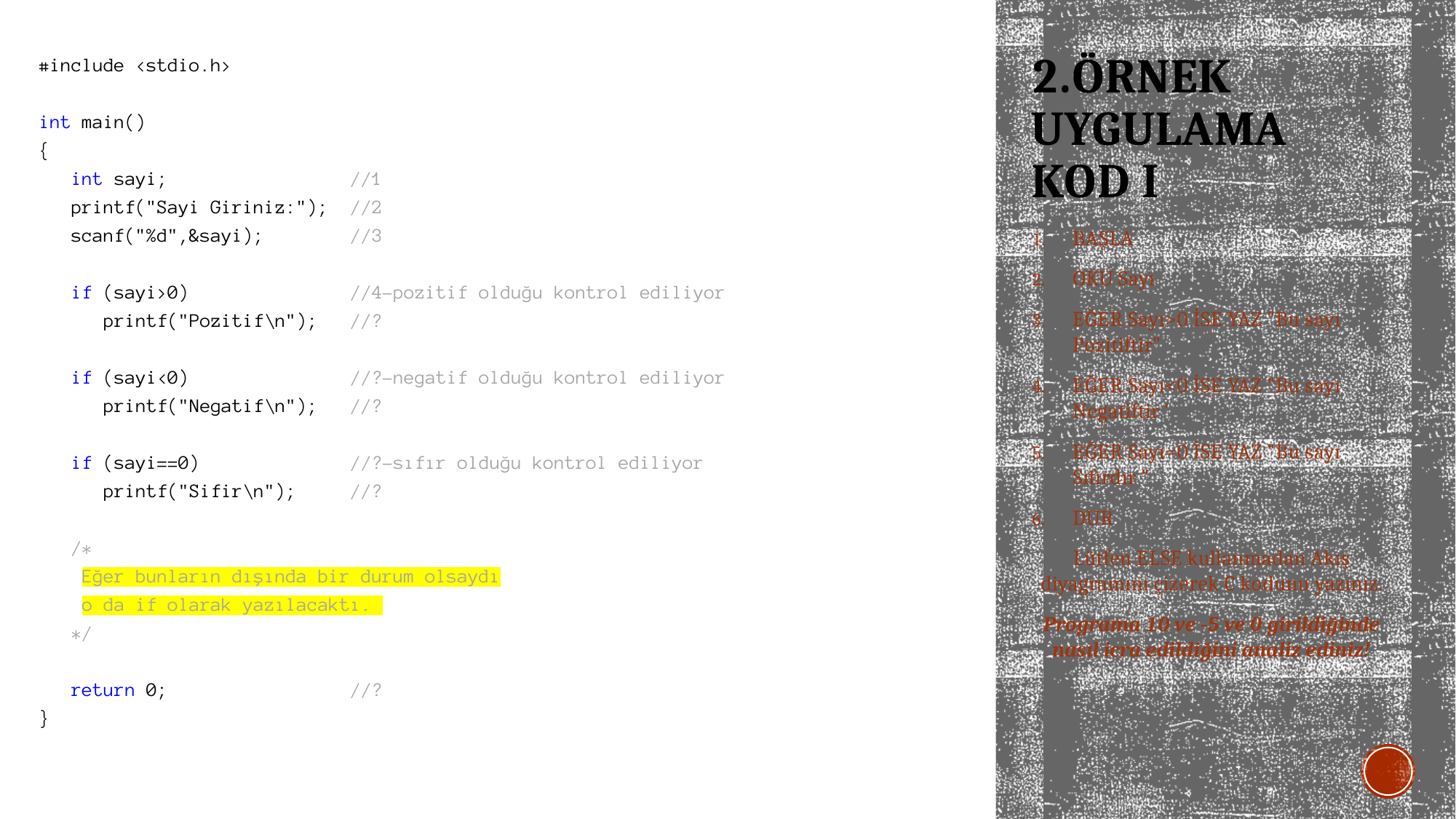

#include <stdio.h>

int main()
{
   int sayi;                 //1
   printf("Sayi Giriniz:");  //2
   scanf("%d",&sayi);        //3

   if (sayi>0)               //4-pozitif olduğu kontrol ediliyor
      printf("Pozitif\n");   //?

   if (sayi<0)               //?-negatif olduğu kontrol ediliyor
      printf("Negatif\n");   //?

   if (sayi==0)              //?-sıfır olduğu kontrol ediliyor
      printf("Sifir\n");     //?

   /*
    Eğer bunların dışında bir durum olsaydı
    o da if olarak yazılacaktı.
   */

   return 0;                 //?
}

# 2.ÖRNEK UYGULAMA KOD I
BAŞLA
OKU Sayı
EĞER Sayı>0 İSE YAZ "Bu sayı Pozitiftir"
EĞER Sayı<0 İSE YAZ "Bu sayı Negatiftir '
EĞER Sayı=0 İSE YAZ "Bu sayı Sıfırdır "
DUR
Lütfen ELSE kullanmadan Akış diyagramını çizerek C kodunu yazınız.
Programa 10 ve -5 ve 0 girildiğinde nasıl icra edildiğini analiz ediniz!